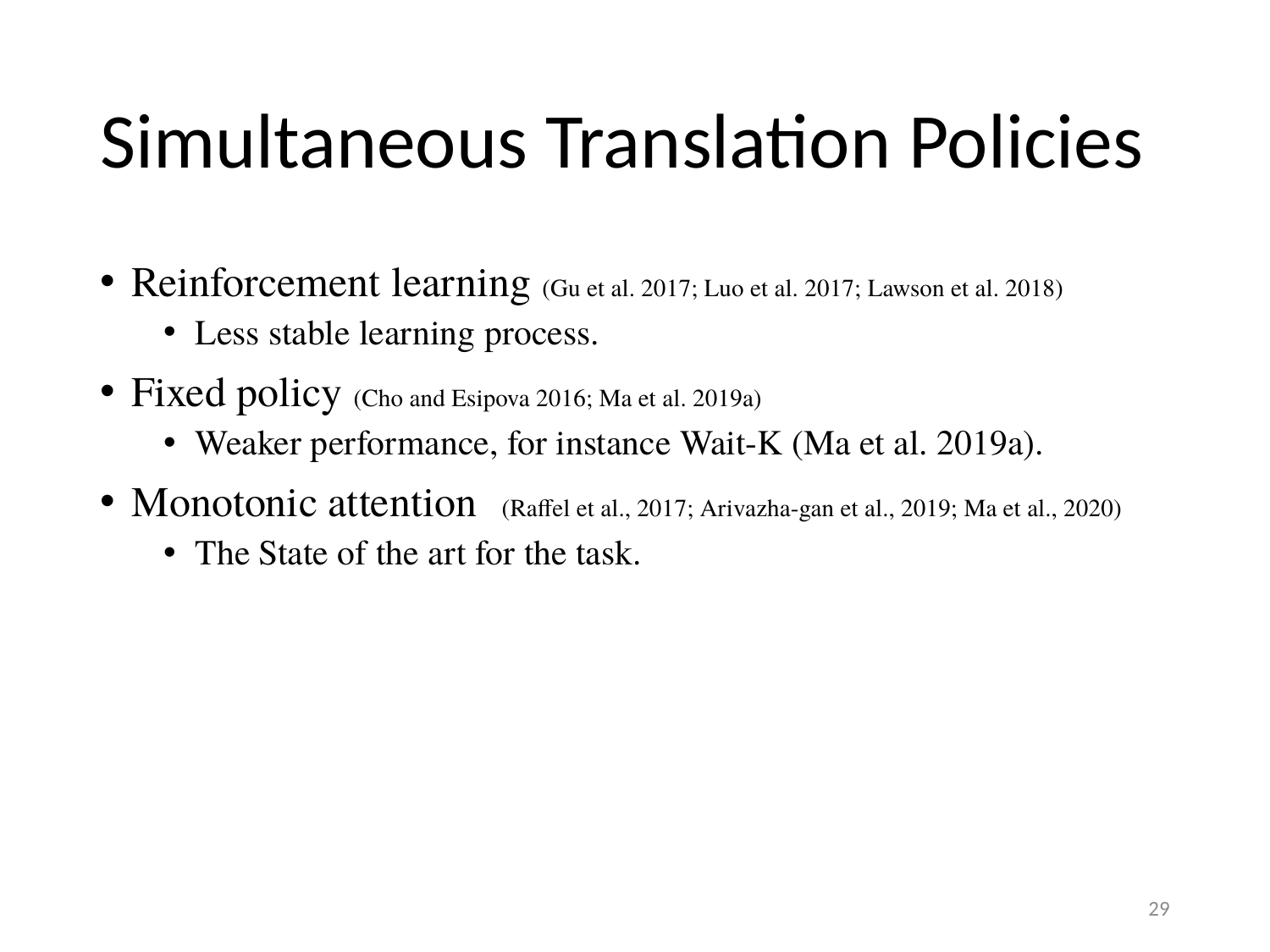

# Simultaneous Translation Policies
Reinforcement learning (Gu et al. 2017; Luo et al. 2017; Lawson et al. 2018)
Less stable learning process.
Fixed policy (Cho and Esipova 2016; Ma et al. 2019a)
Weaker performance, for instance Wait-K (Ma et al. 2019a).
Monotonic attention  (Raffel et al., 2017; Arivazha-gan et al., 2019; Ma et al., 2020)
The State of the art for the task.

29